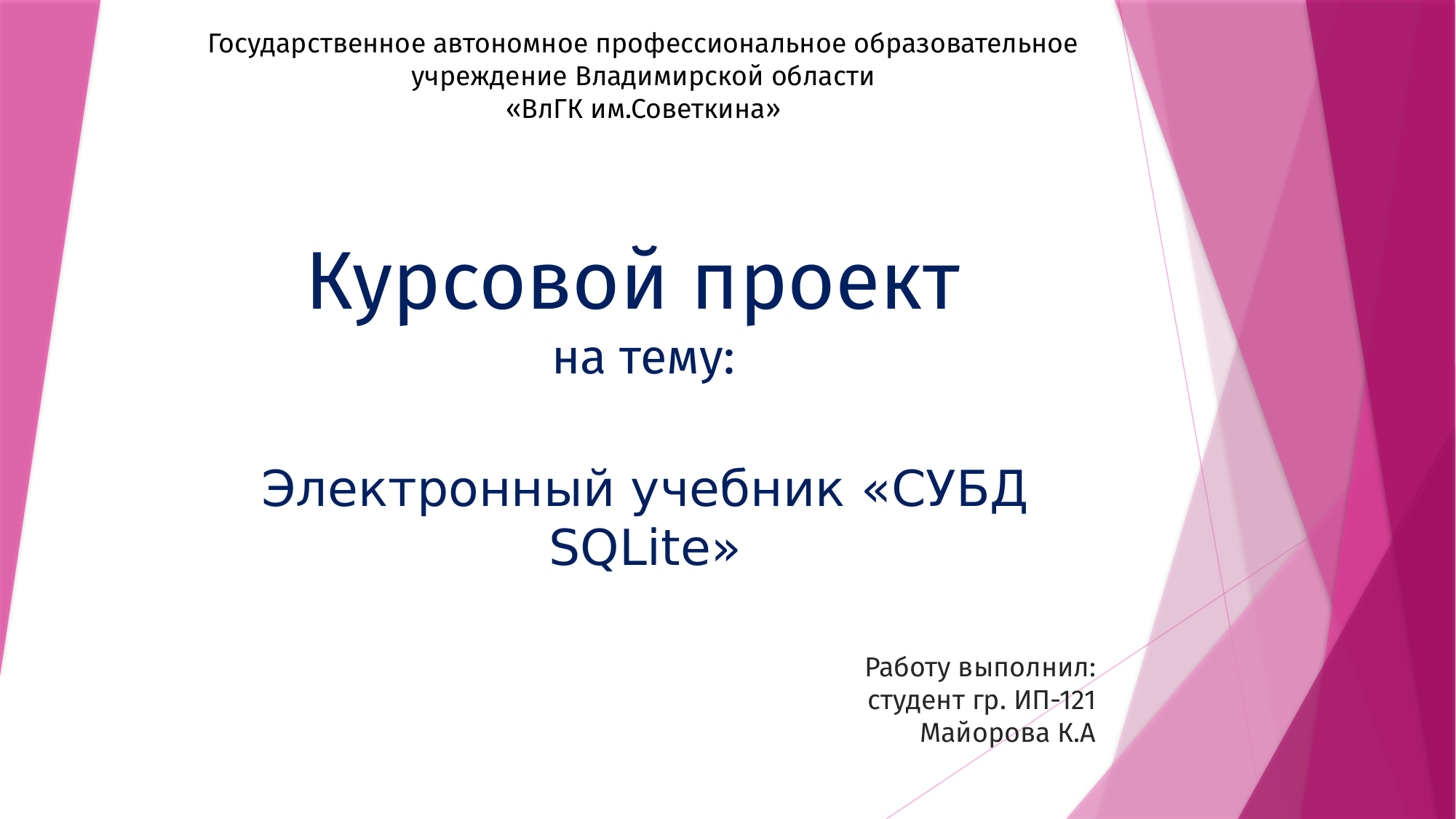

Государственное автономное профессиональное образовательное учреждение Владимирской области
«ВлГК им.Советкина»
# Курсовой проект на тему:
Электронный учебник «СУБД SQLite»

Работу выполнил:
студент гр. ИП-121
Майорова К.А